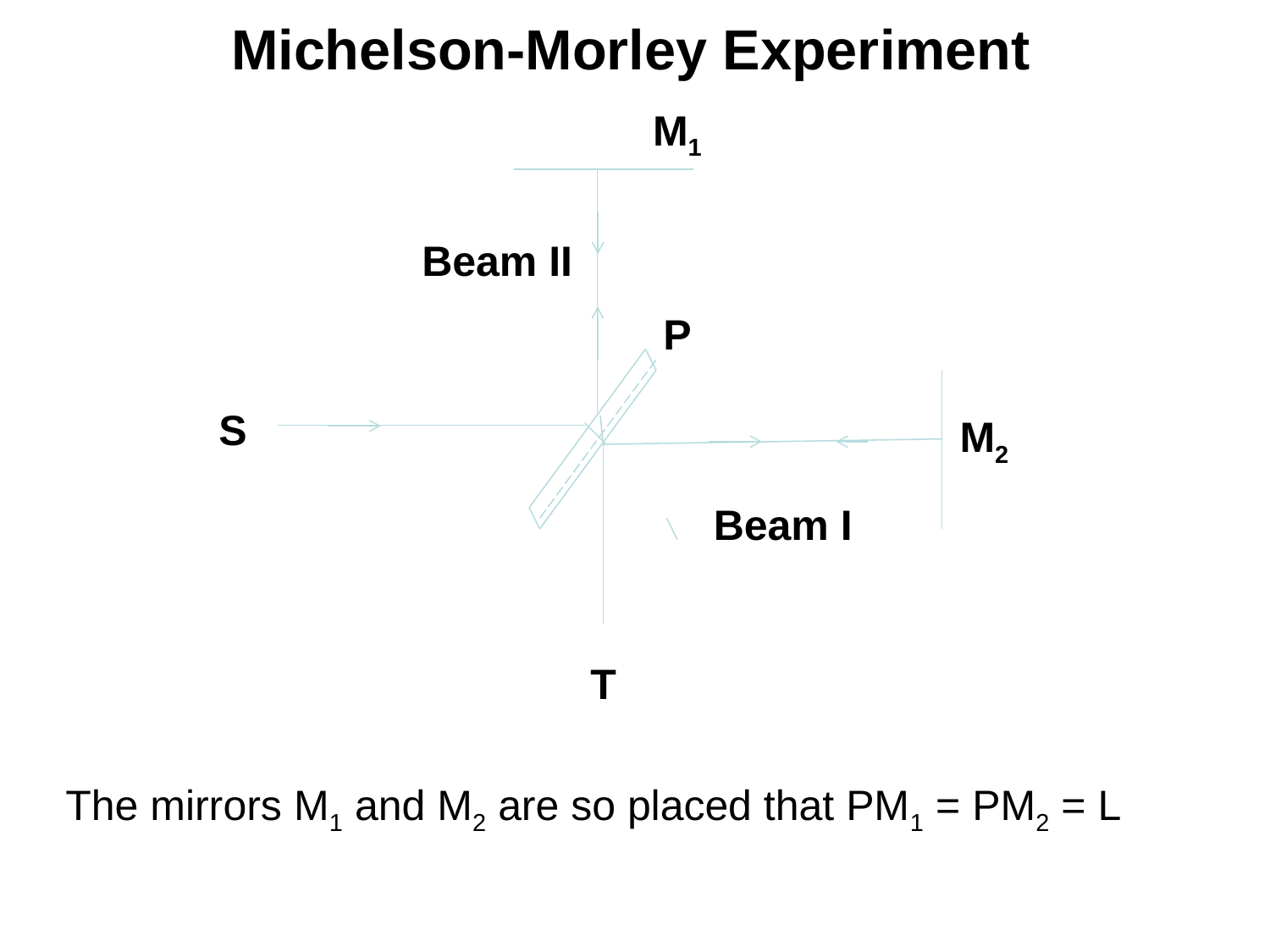

# Michelson-Morley Experiment
M1
Beam II
P
S
Beam I
T
M2
The mirrors M1 and M2 are so placed that PM1 = PM2 = L